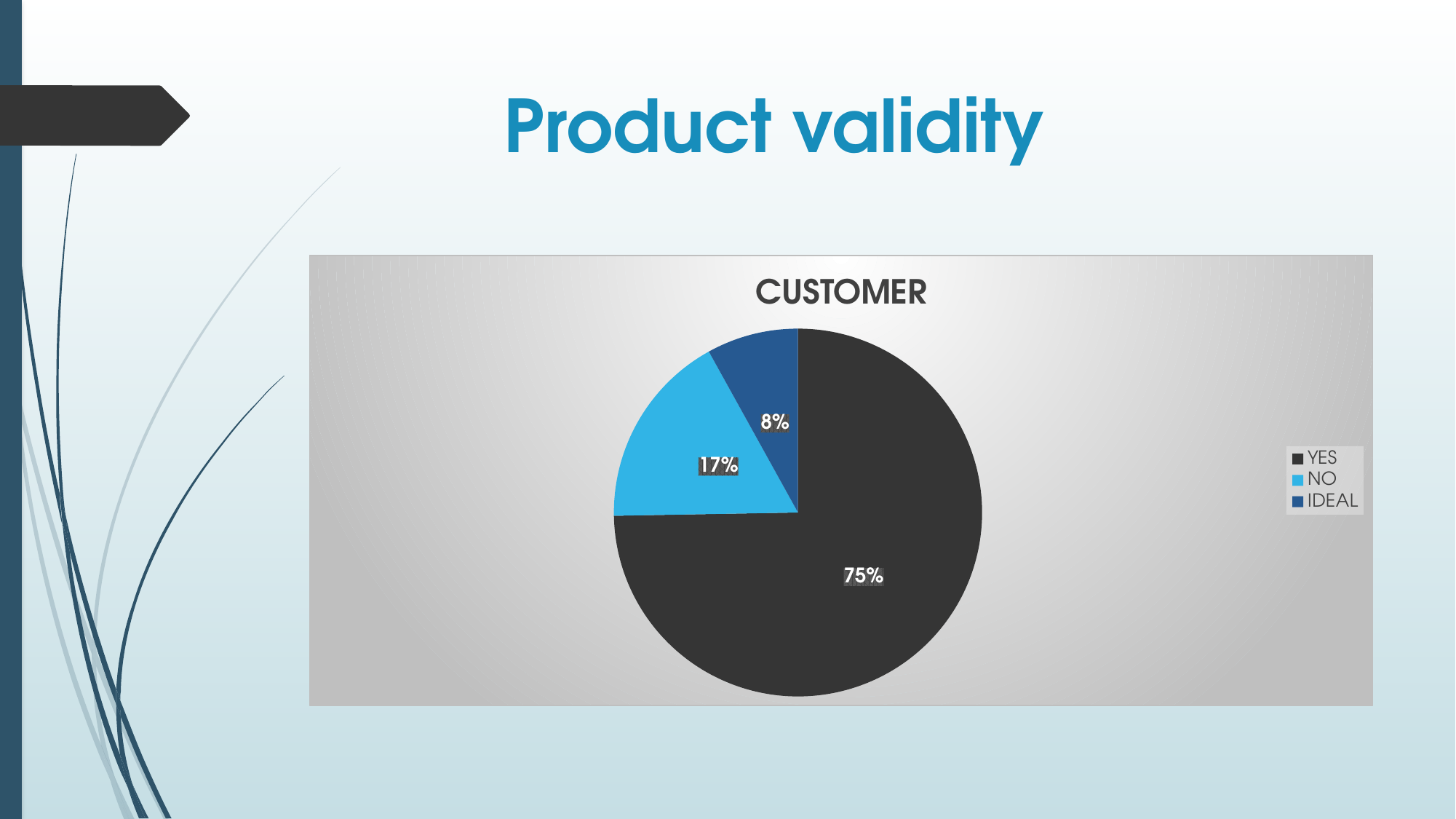

# Product validity

### Chart:

| Category | CUSTOMER |
|---|---|
| YES | 13.0 |
| NO | 3.0 |
| IDEAL | 1.4 |